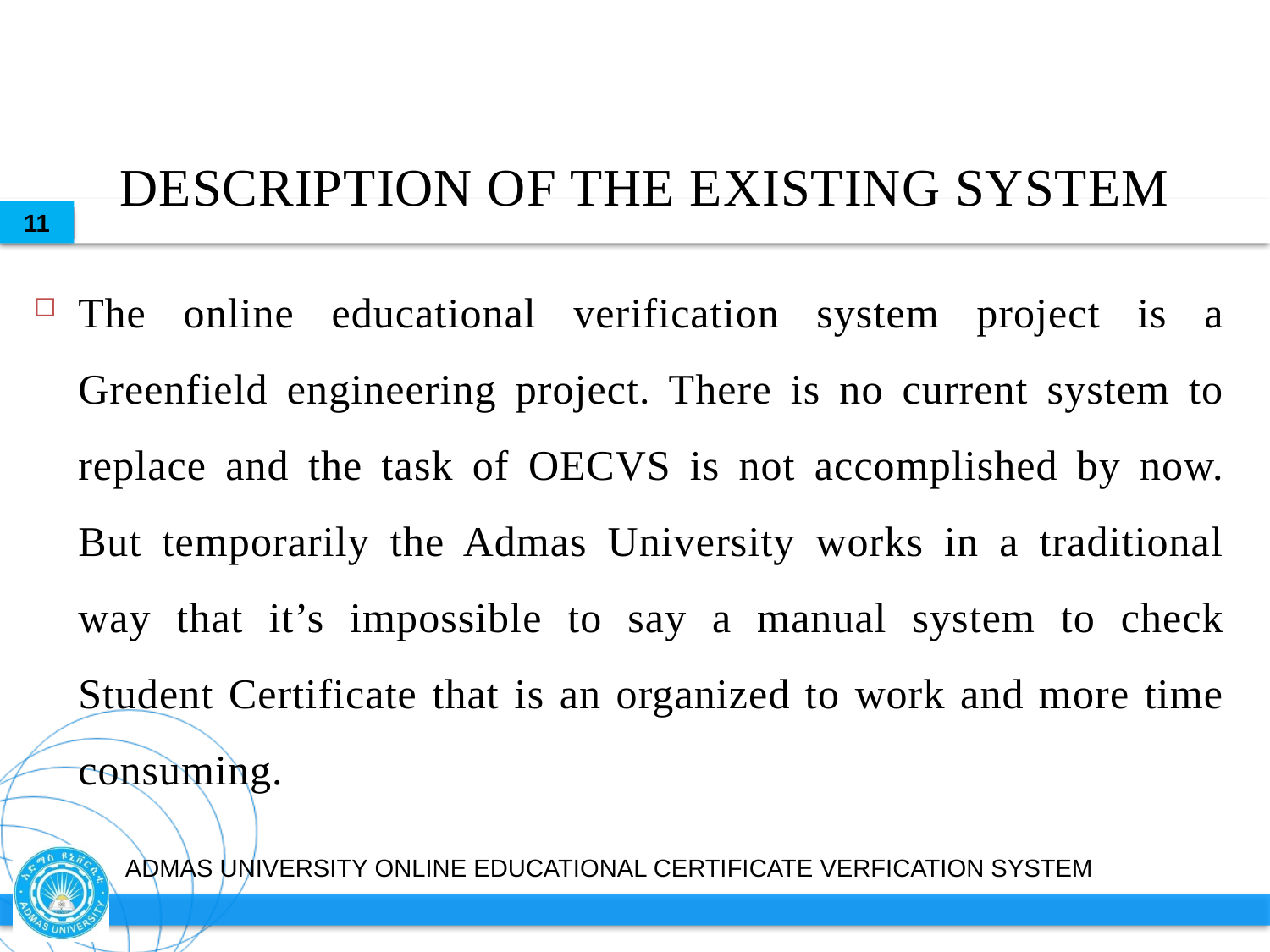

# DESCRIPTION OF THE EXISTING SYSTEM
11
The online educational verification system project is a Greenfield engineering project. There is no current system to replace and the task of OECVS is not accomplished by now. But temporarily the Admas University works in a traditional way that it’s impossible to say a manual system to check Student Certificate that is an organized to work and more time consuming.